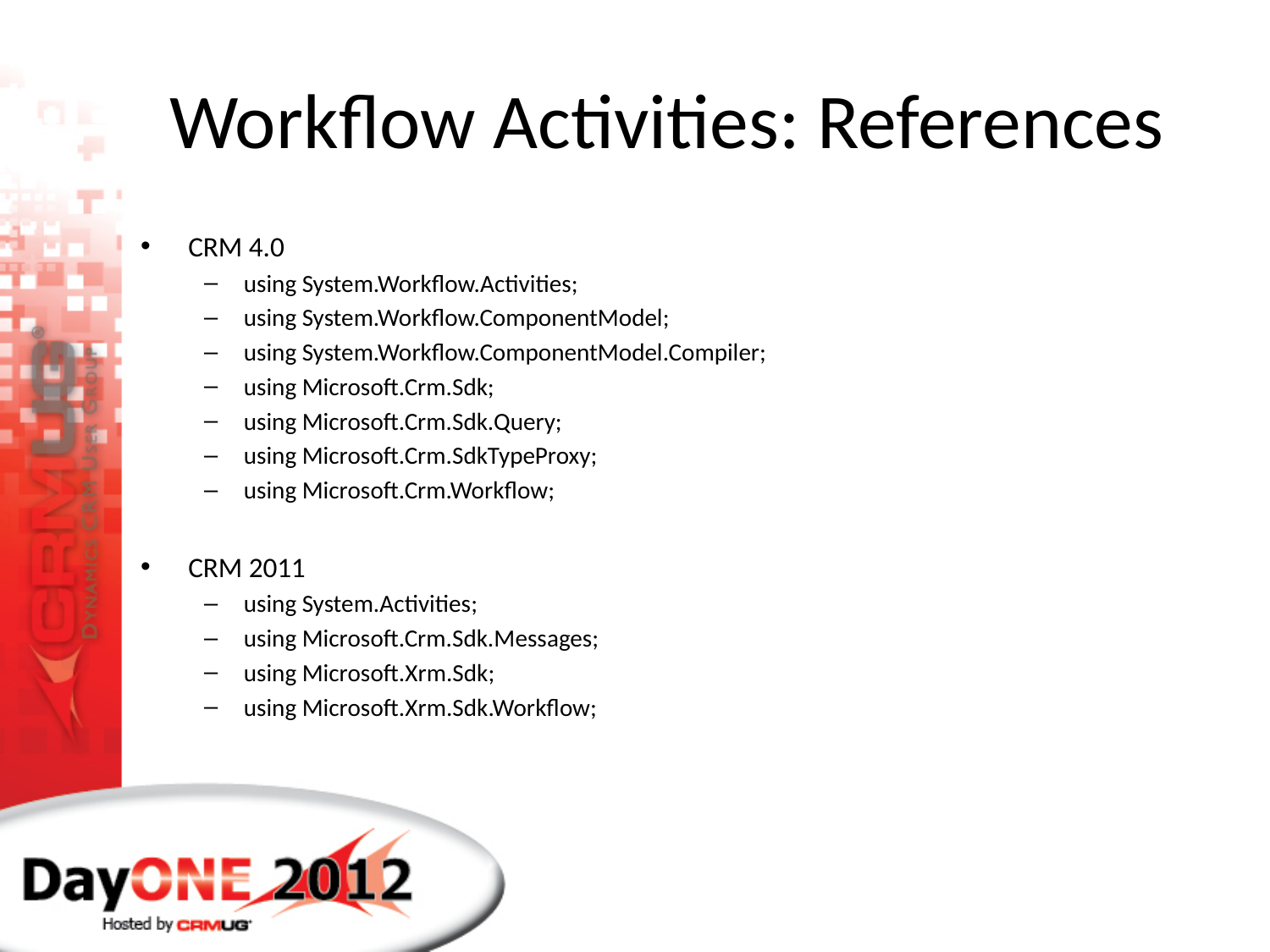

# Workflow Activities: References
CRM 4.0
using System.Workflow.Activities;
using System.Workflow.ComponentModel;
using System.Workflow.ComponentModel.Compiler;
using Microsoft.Crm.Sdk;
using Microsoft.Crm.Sdk.Query;
using Microsoft.Crm.SdkTypeProxy;
using Microsoft.Crm.Workflow;

CRM 2011
using System.Activities;
using Microsoft.Crm.Sdk.Messages;
using Microsoft.Xrm.Sdk;
using Microsoft.Xrm.Sdk.Workflow;